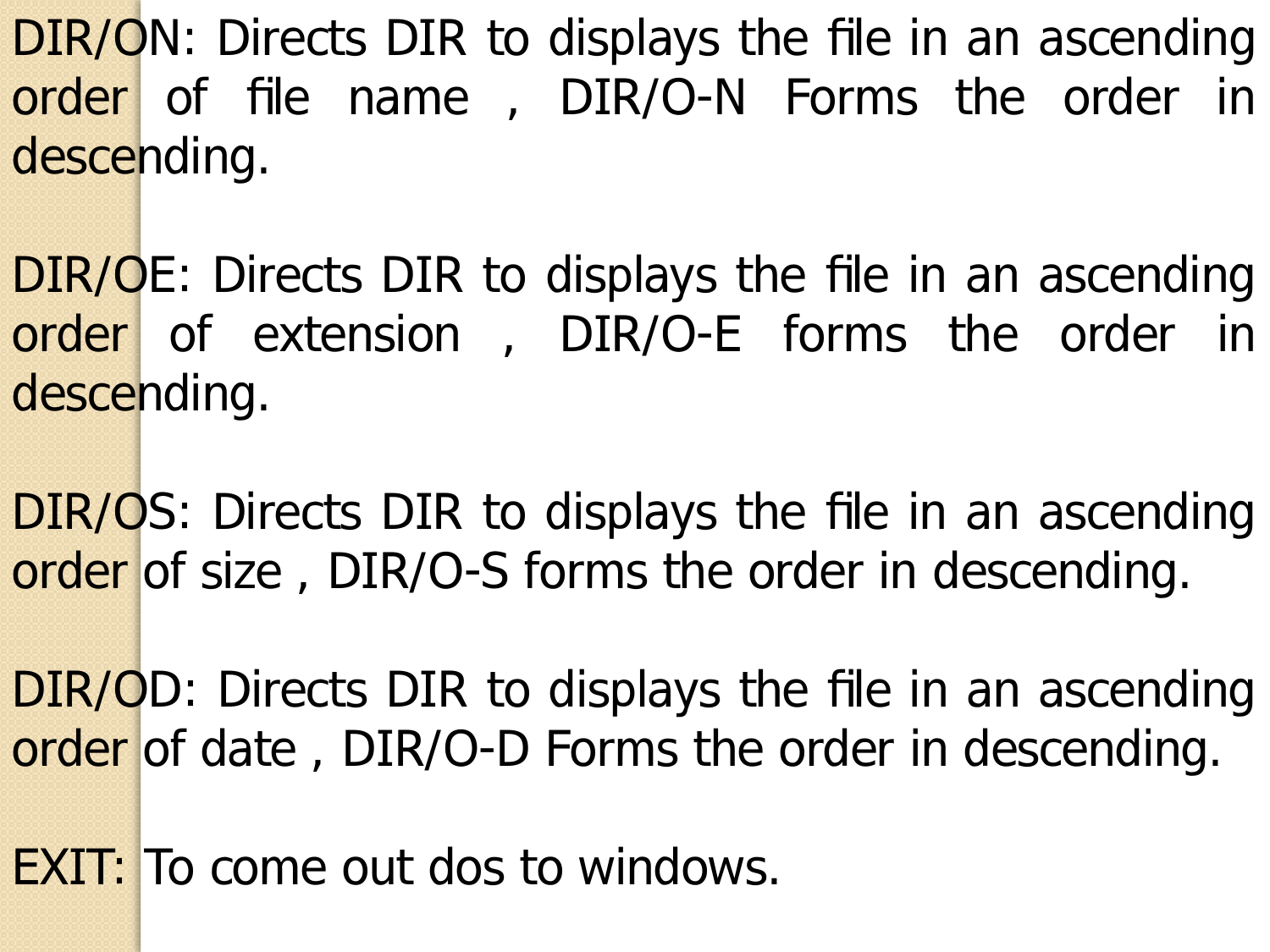

DIR/ON: Directs DIR to displays the file in an ascending order of file name , DIR/O-N Forms the order in descending.

DIR/OE: Directs DIR to displays the file in an ascending order of extension , DIR/O-E forms the order in descending.

DIR/OS: Directs DIR to displays the file in an ascending order of size , DIR/O-S forms the order in descending.

DIR/OD: Directs DIR to displays the file in an ascending order of date , DIR/O-D Forms the order in descending.

EXIT: To come out dos to windows.